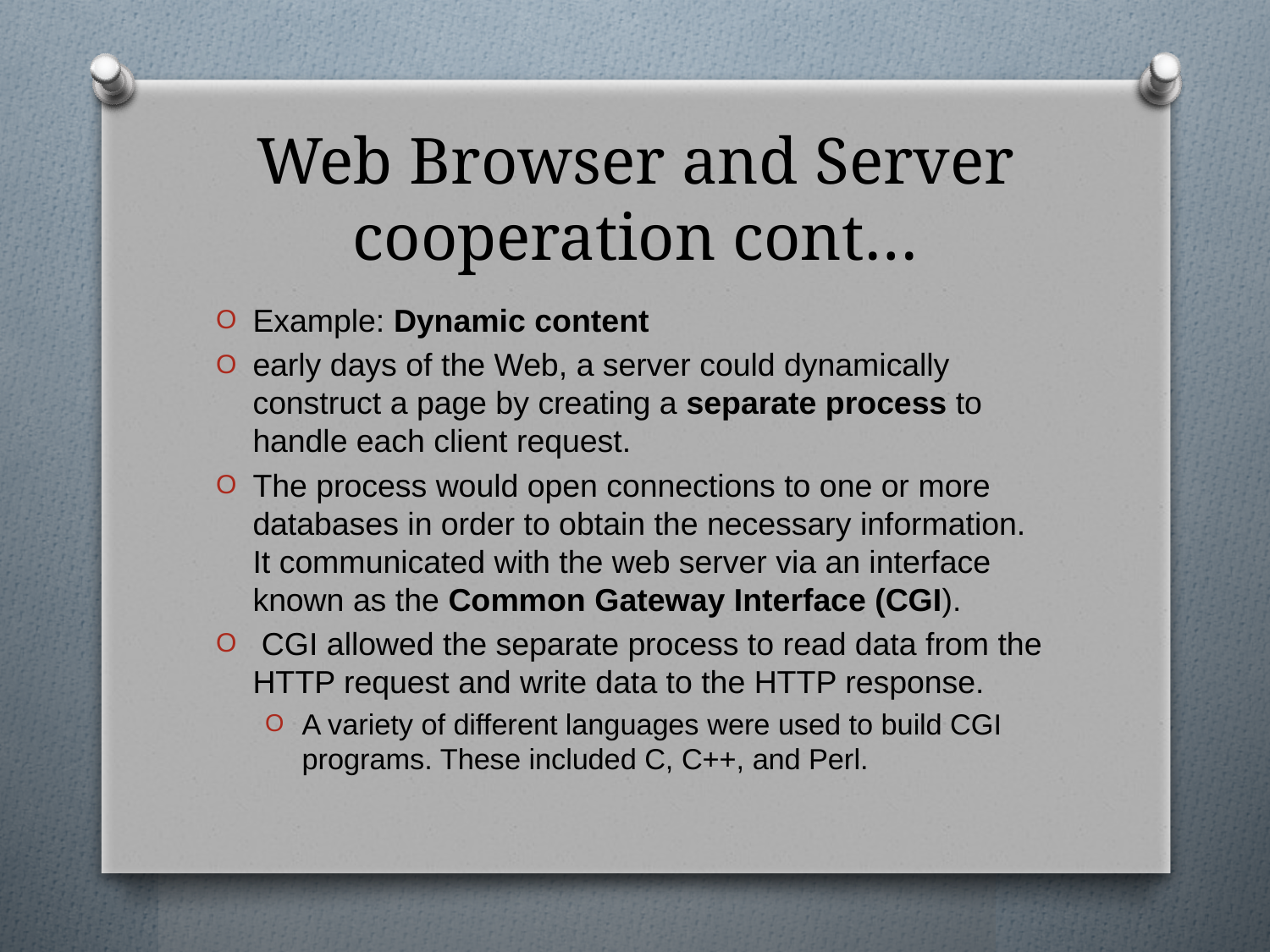

# Web Browser and Server cooperation cont…
Example: Dynamic content
early days of the Web, a server could dynamically construct a page by creating a separate process to handle each client request.
The process would open connections to one or more databases in order to obtain the necessary information. It communicated with the web server via an interface known as the Common Gateway Interface (CGI).
 CGI allowed the separate process to read data from the HTTP request and write data to the HTTP response.
A variety of different languages were used to build CGI programs. These included C, C++, and Perl.